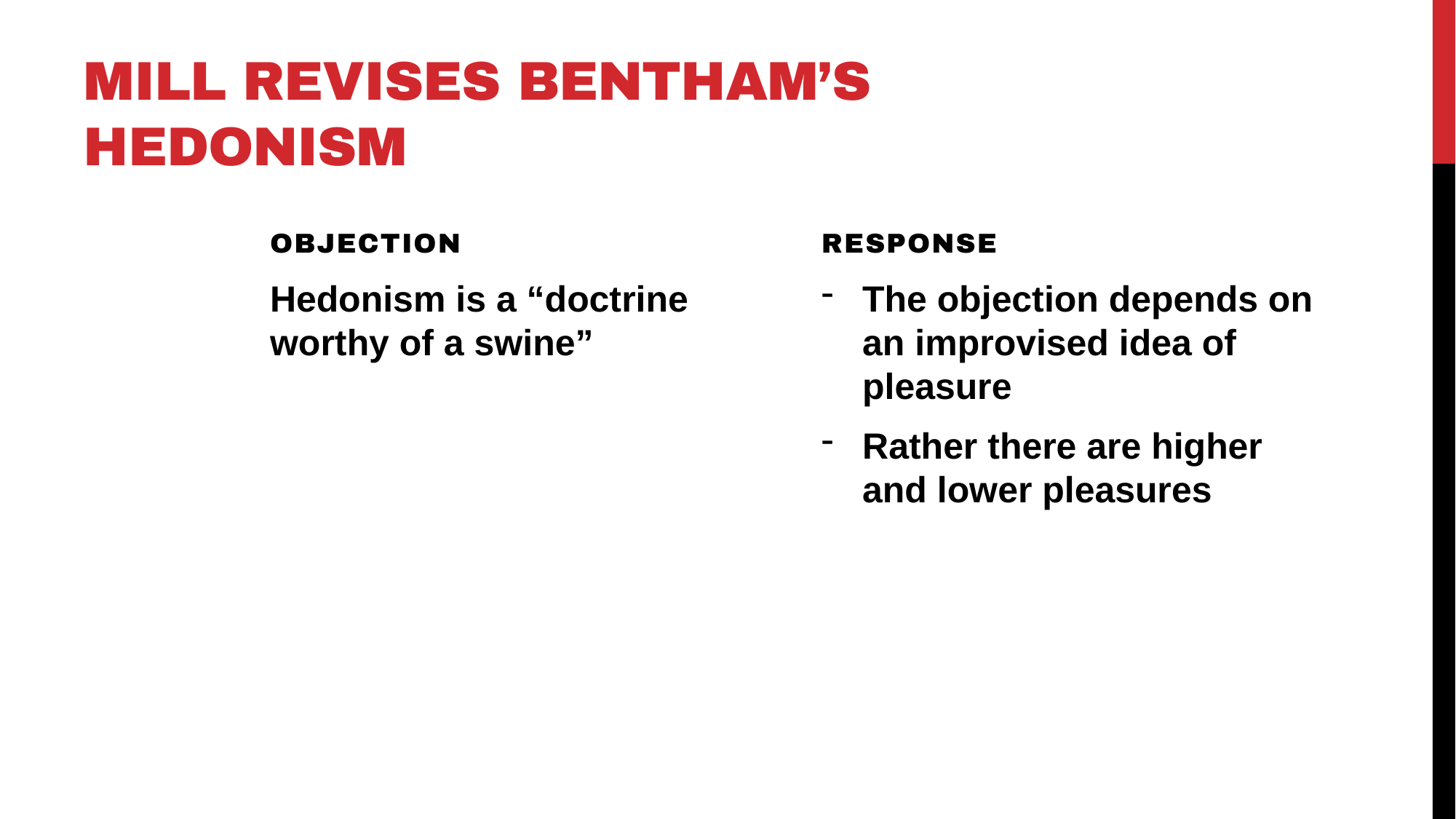

# Mill revises Bentham’s Hedonism
Objection
Response
Hedonism is a “doctrine worthy of a swine”
The objection depends on an improvised idea of pleasure
Rather there are higher and lower pleasures